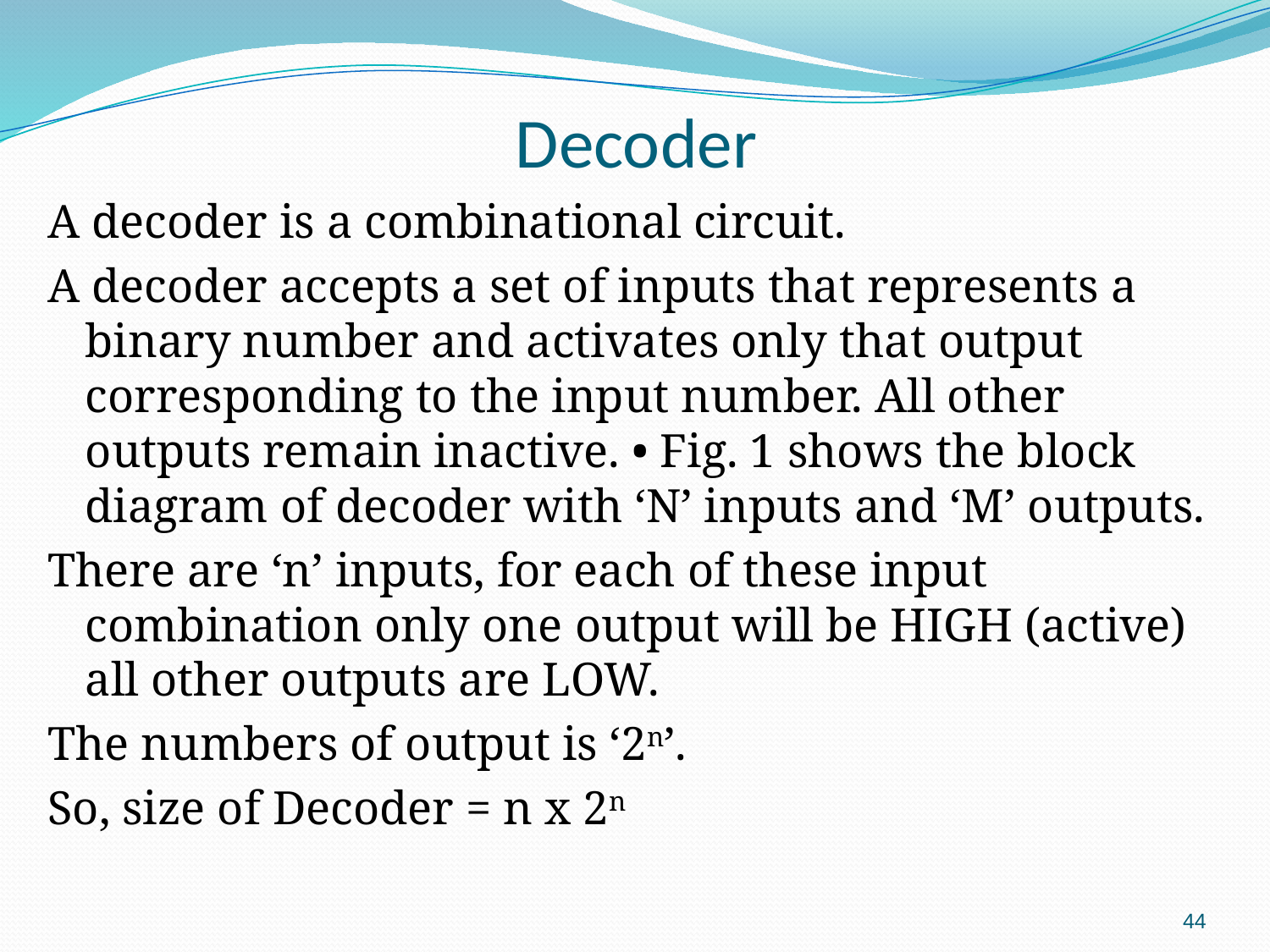

# Decoder
A decoder is a combinational circuit.
A decoder accepts a set of inputs that represents a binary number and activates only that output corresponding to the input number. All other outputs remain inactive. • Fig. 1 shows the block diagram of decoder with ‘N’ inputs and ‘M’ outputs.
There are ‘n’ inputs, for each of these input combination only one output will be HIGH (active) all other outputs are LOW.
The numbers of output is ‘2n’.
So, size of Decoder = n x 2n
44